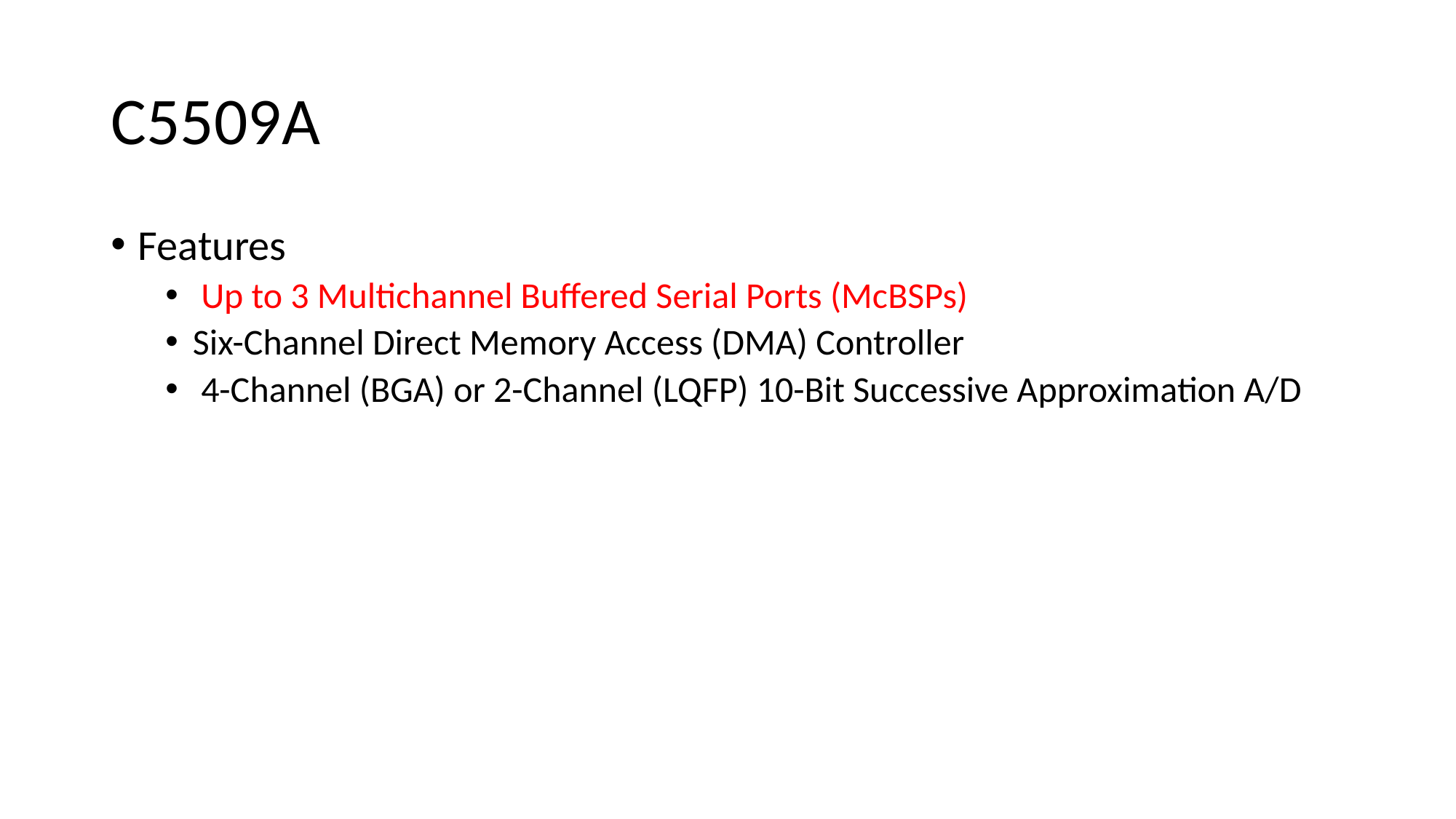

# C5509A
Features
 Up to 3 Multichannel Buffered Serial Ports (McBSPs)
Six-Channel Direct Memory Access (DMA) Controller
 4-Channel (BGA) or 2-Channel (LQFP) 10-Bit Successive Approximation A/D